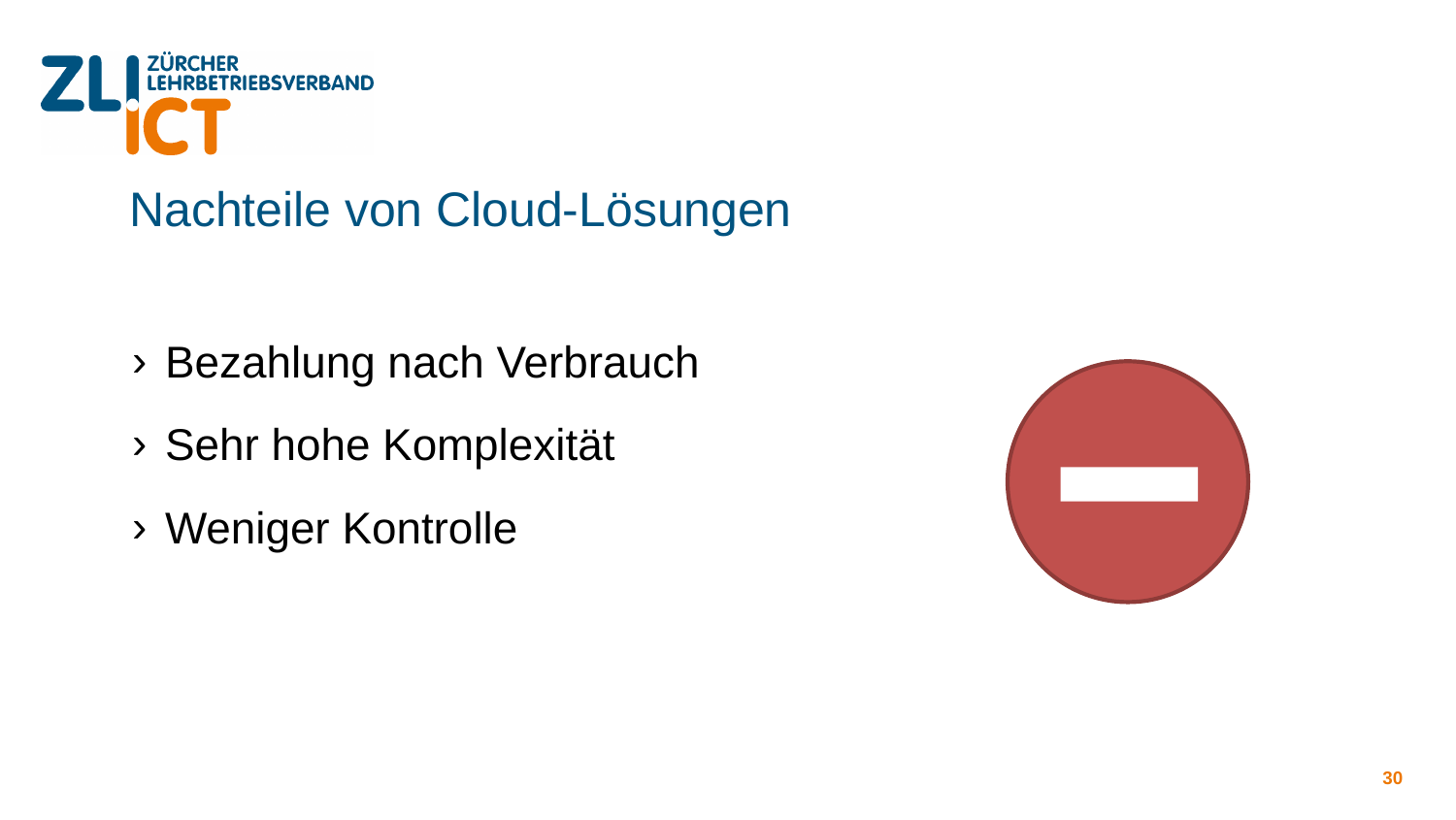

# Nachteile von Cloud-Lösungen

Bezahlung nach Verbrauch
Sehr hohe Komplexität
Weniger Kontrolle

30